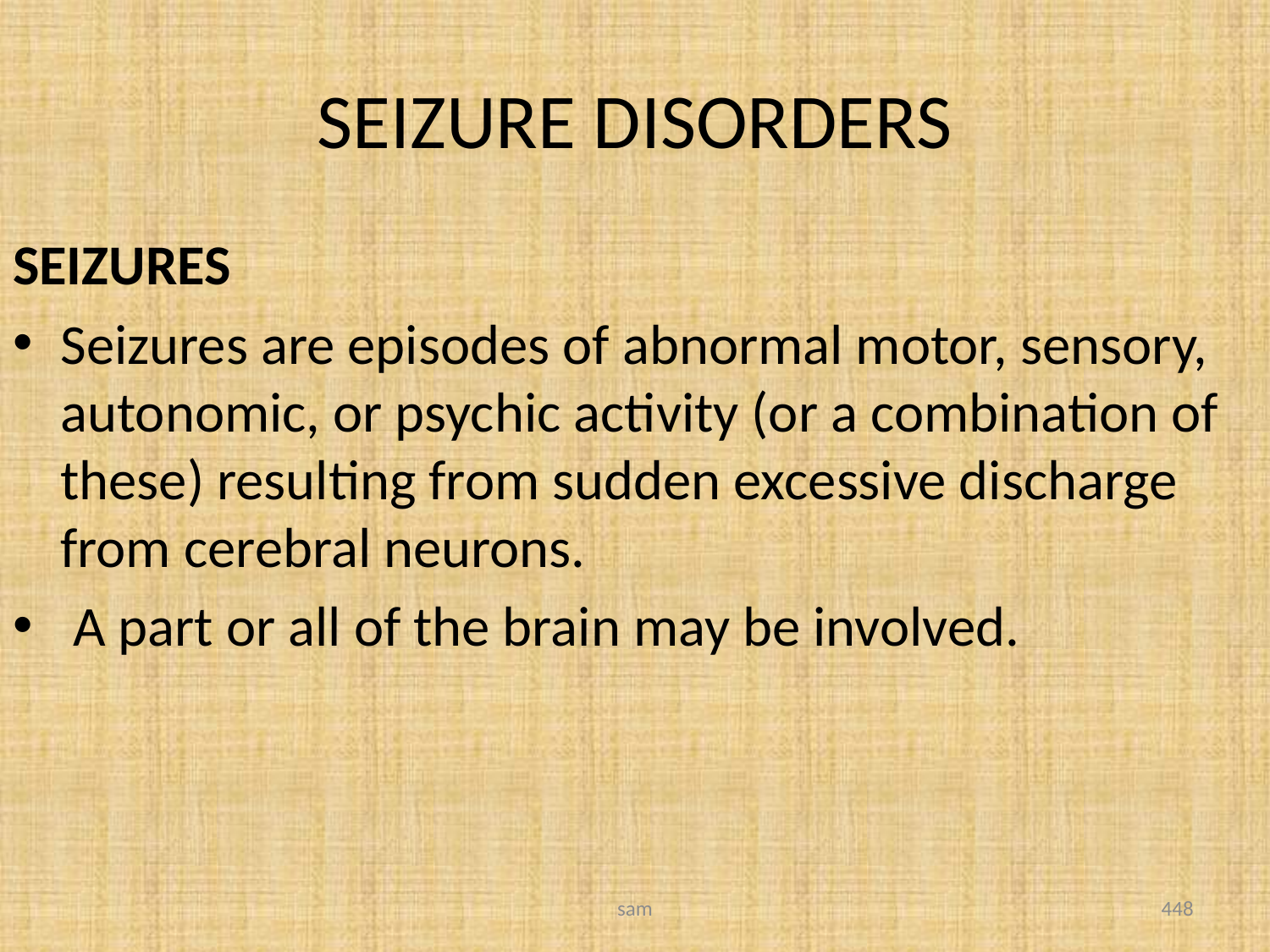

# SEIZURE DISORDERS
SEIZURES
Seizures are episodes of abnormal motor, sensory, autonomic, or psychic activity (or a combination of these) resulting from sudden excessive discharge from cerebral neurons.
 A part or all of the brain may be involved.
sam
448